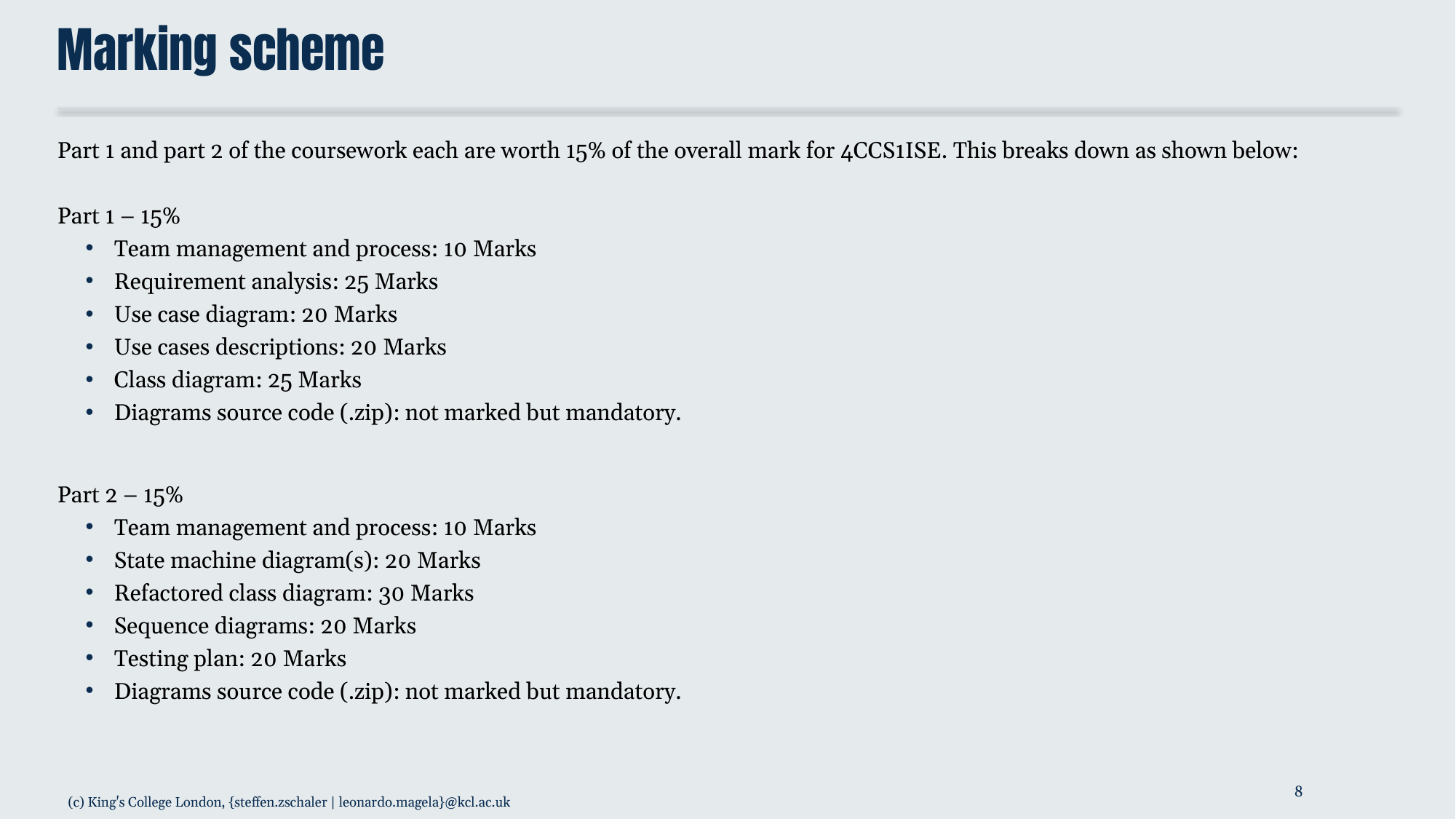

# Marking scheme
Part 1 and part 2 of the coursework each are worth 15% of the overall mark for 4CCS1ISE. This breaks down as shown below:

Part 1 – 15%
Team management and process: 10 Marks
Requirement analysis: 25 Marks
Use case diagram: 20 Marks
Use cases descriptions: 20 Marks
Class diagram: 25 Marks
Diagrams source code (.zip): not marked but mandatory.

Part 2 – 15%
Team management and process: 10 Marks
State machine diagram(s): 20 Marks
Refactored class diagram: 30 Marks
Sequence diagrams: 20 Marks
Testing plan: 20 Marks
Diagrams source code (.zip): not marked but mandatory.

8